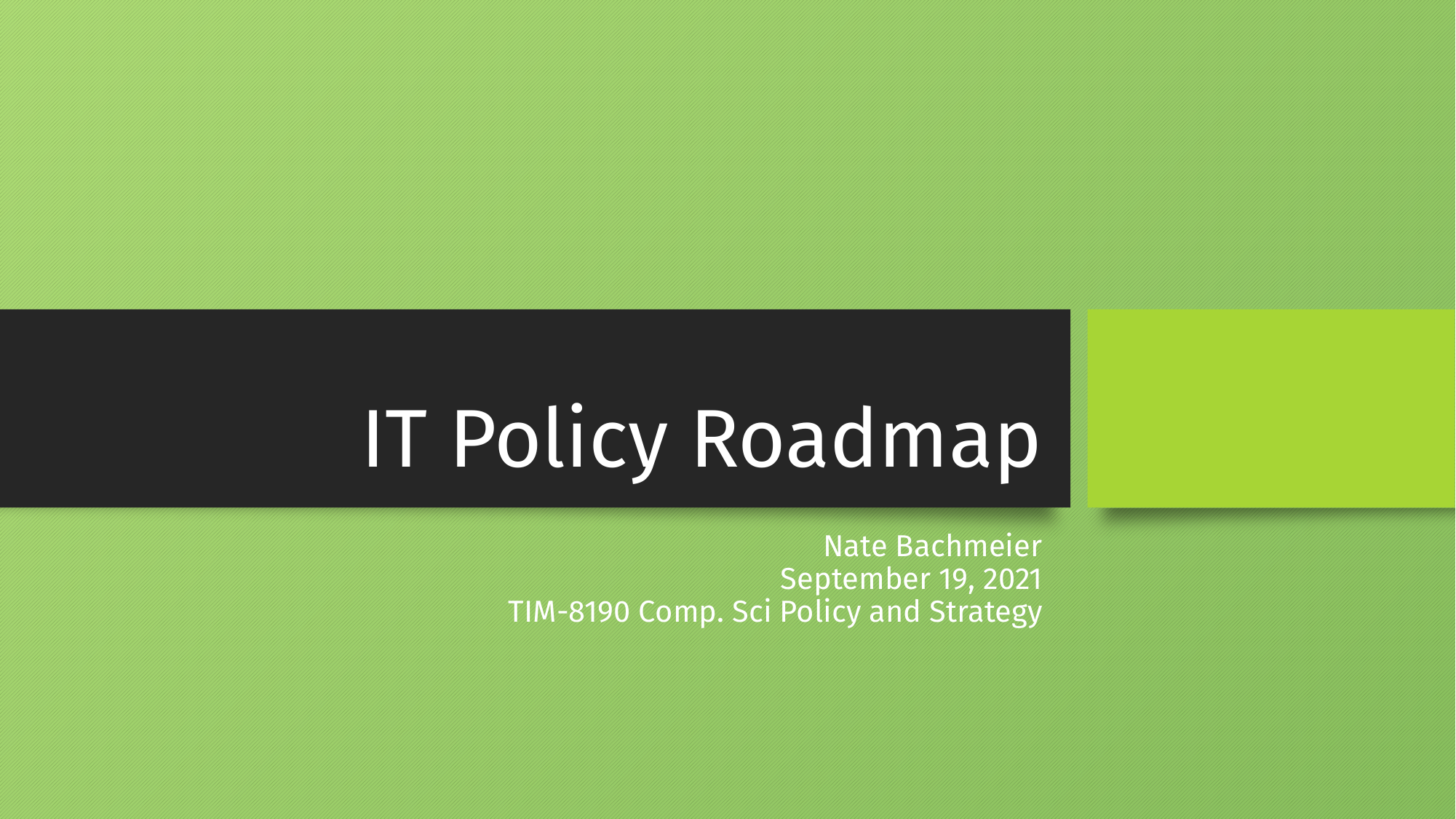

# IT Policy Roadmap
Nate Bachmeier
September 19, 2021
TIM-8190 Comp. Sci Policy and Strategy